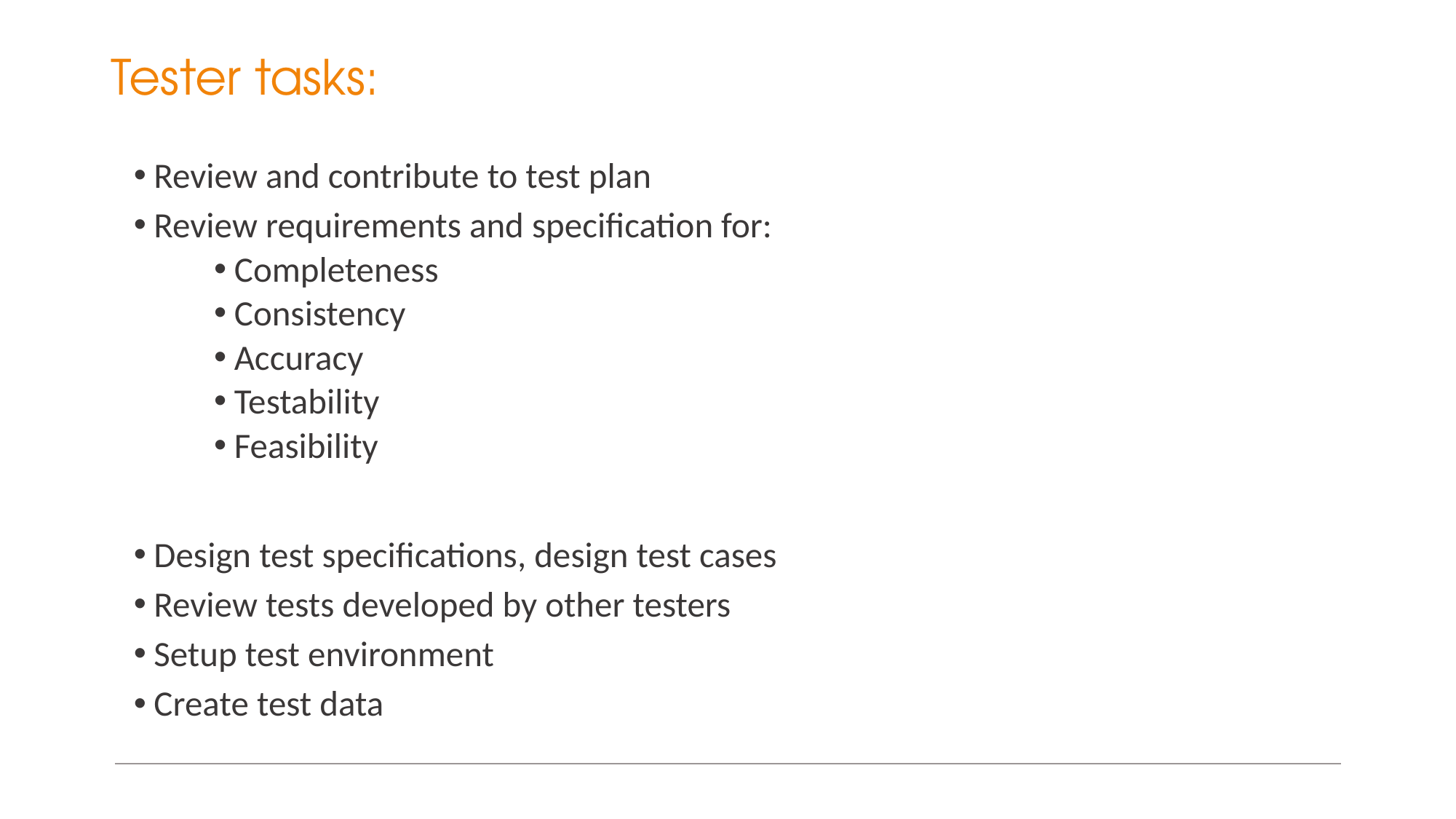

# Tester tasks:
Review and contribute to test plan
Review requirements and specification for:
Completeness
Consistency
Accuracy
Testability
Feasibility

Design test specifications, design test cases
Review tests developed by other testers
Setup test environment
Create test data

10